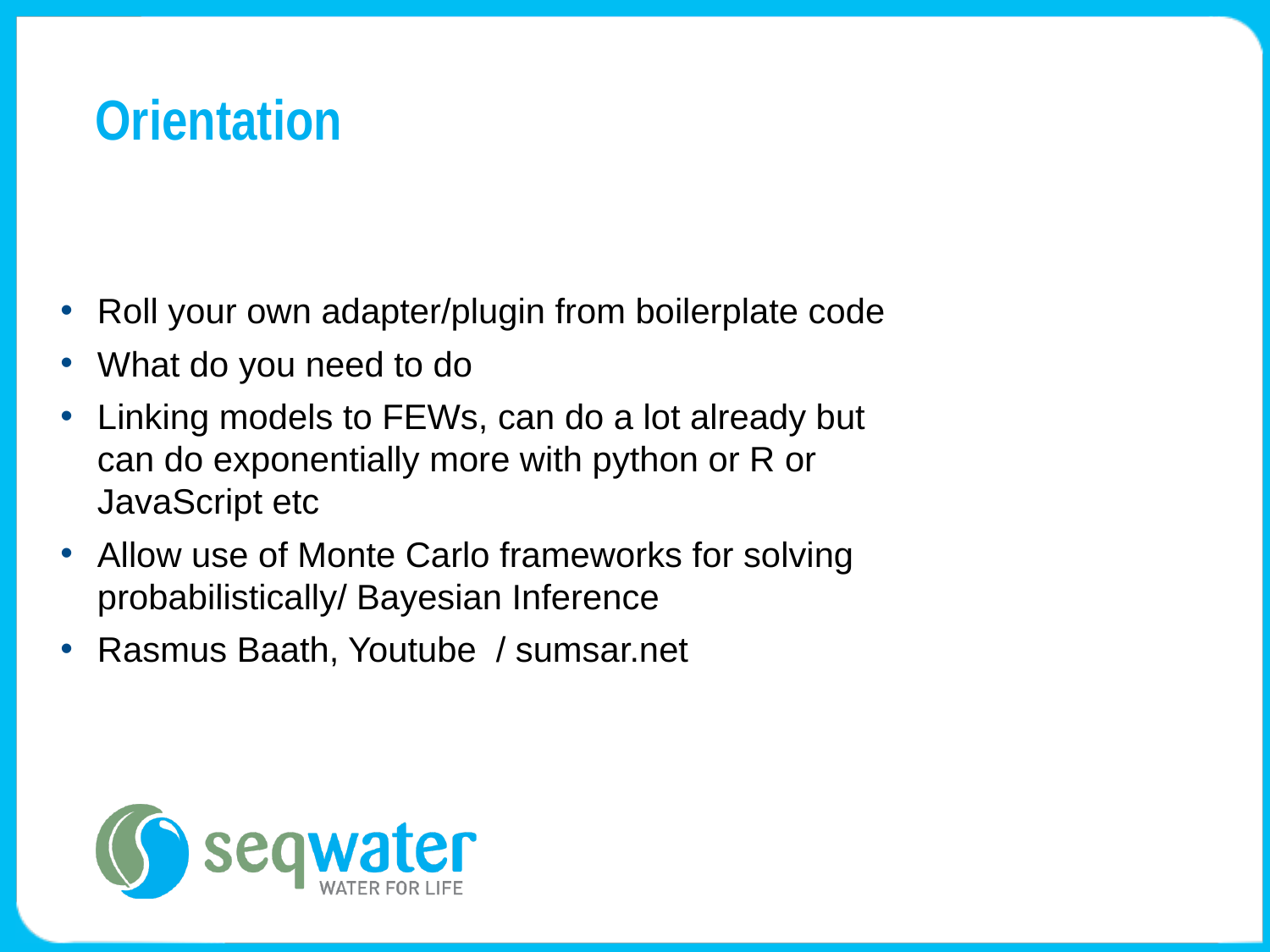

# Orientation
Roll your own adapter/plugin from boilerplate code
What do you need to do
Linking models to FEWs, can do a lot already but can do exponentially more with python or R or JavaScript etc
Allow use of Monte Carlo frameworks for solving probabilistically/ Bayesian Inference
Rasmus Baath, Youtube  / sumsar.net